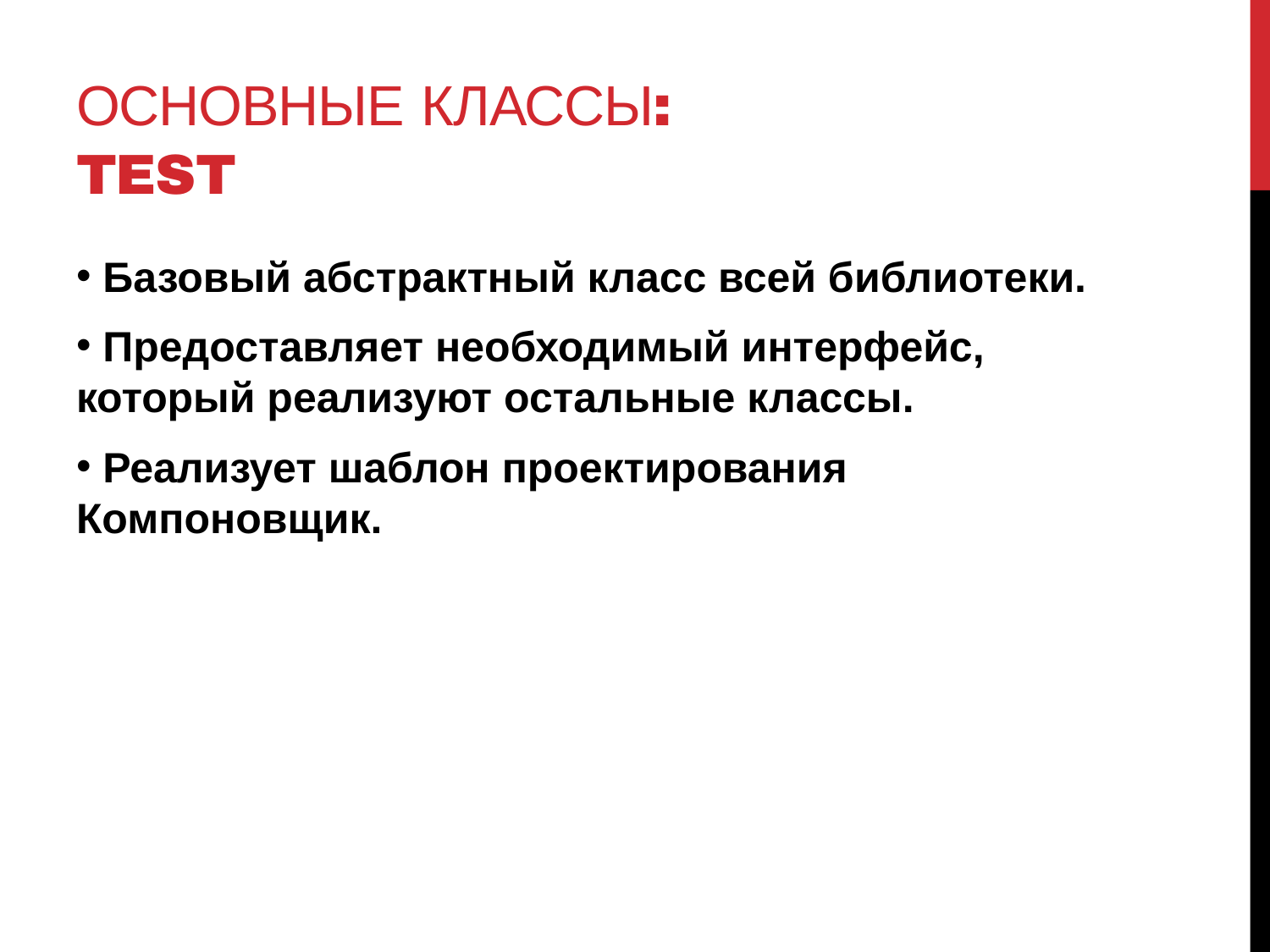

# Основные классы: test
 Базовый абстрактный класс всей библиотеки.
 Предоставляет необходимый интерфейс, который реализуют остальные классы.
 Реализует шаблон проектирования Компоновщик.